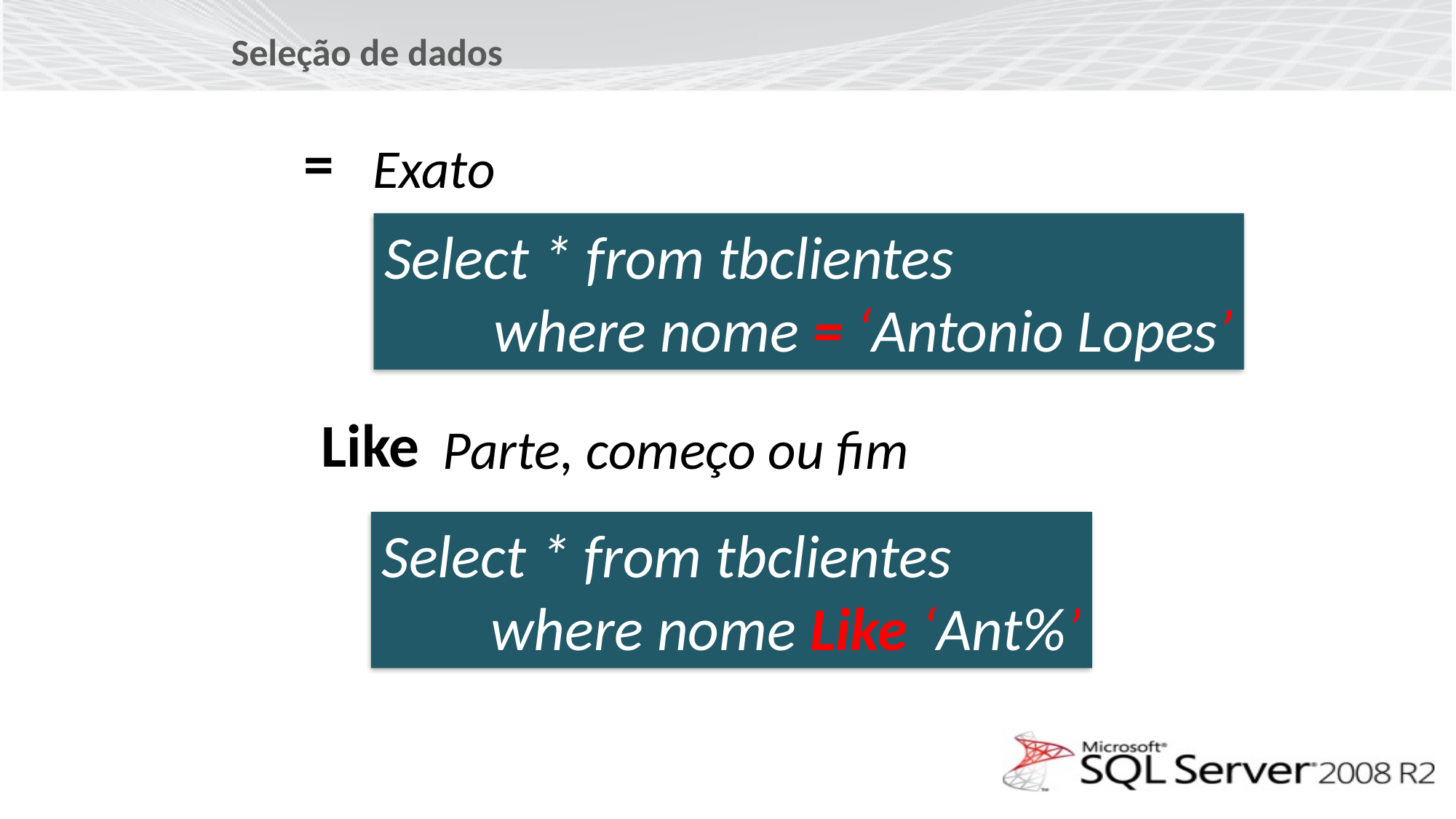

Seleção de dados
=
Exato
Select * from tbclientes
        where nome = ‘Antonio Lopes’
Like
Parte, começo ou fim
Select * from tbclientes
        where nome Like ‘Ant%’